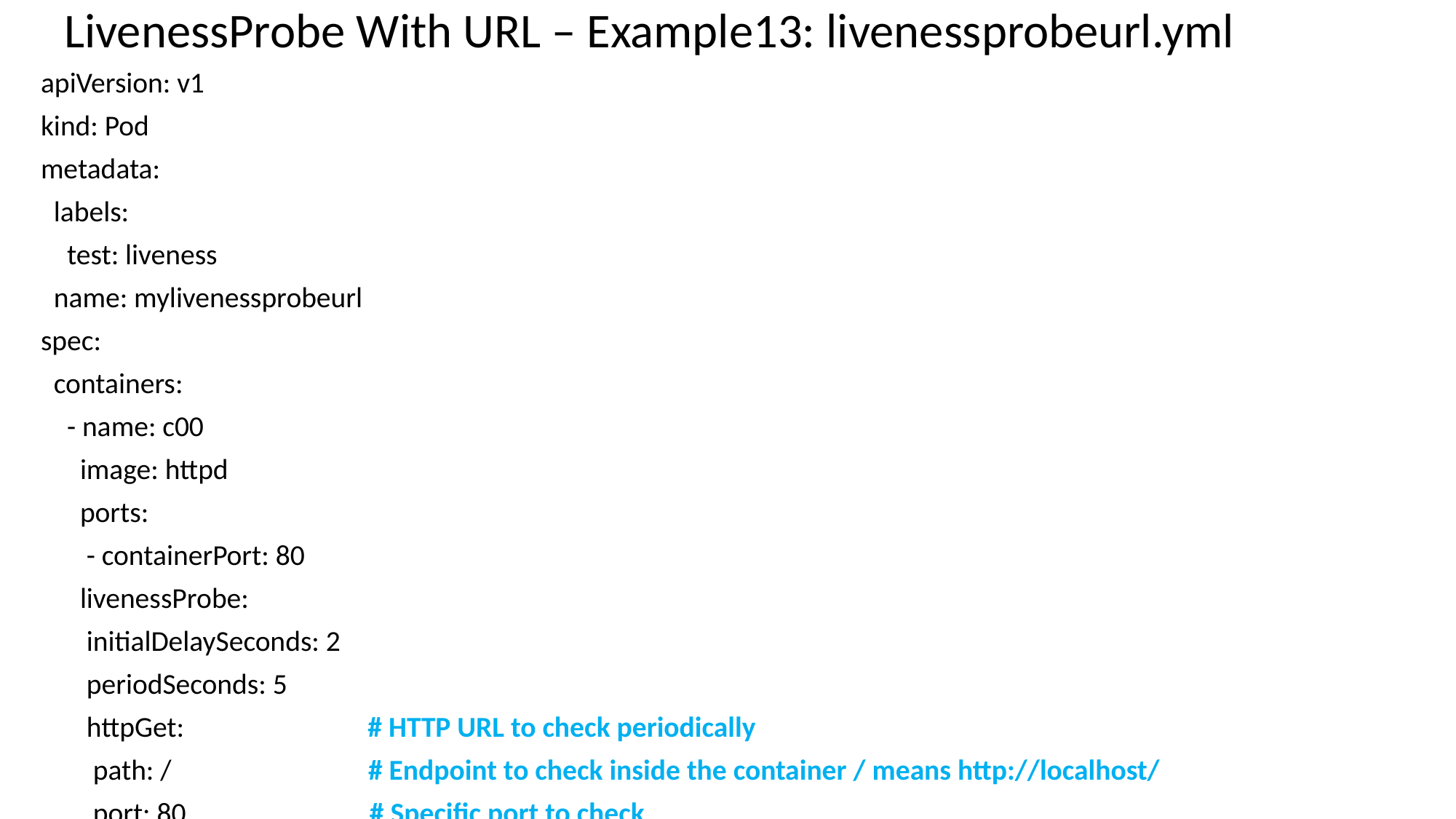

LivenessProbe With URL – Example13: livenessprobeurl.yml
apiVersion: v1
kind: Pod
metadata:
  labels:
    test: liveness
  name: mylivenessprobeurl
spec:
  containers:
    - name: c00
      image: httpd
      ports:
       - containerPort: 80
      livenessProbe:
       initialDelaySeconds: 2
       periodSeconds: 5
       httpGet:                            # HTTP URL to check periodically
        path: /                              # Endpoint to check inside the container / means http://localhost/
        port: 80                            # Specific port to check